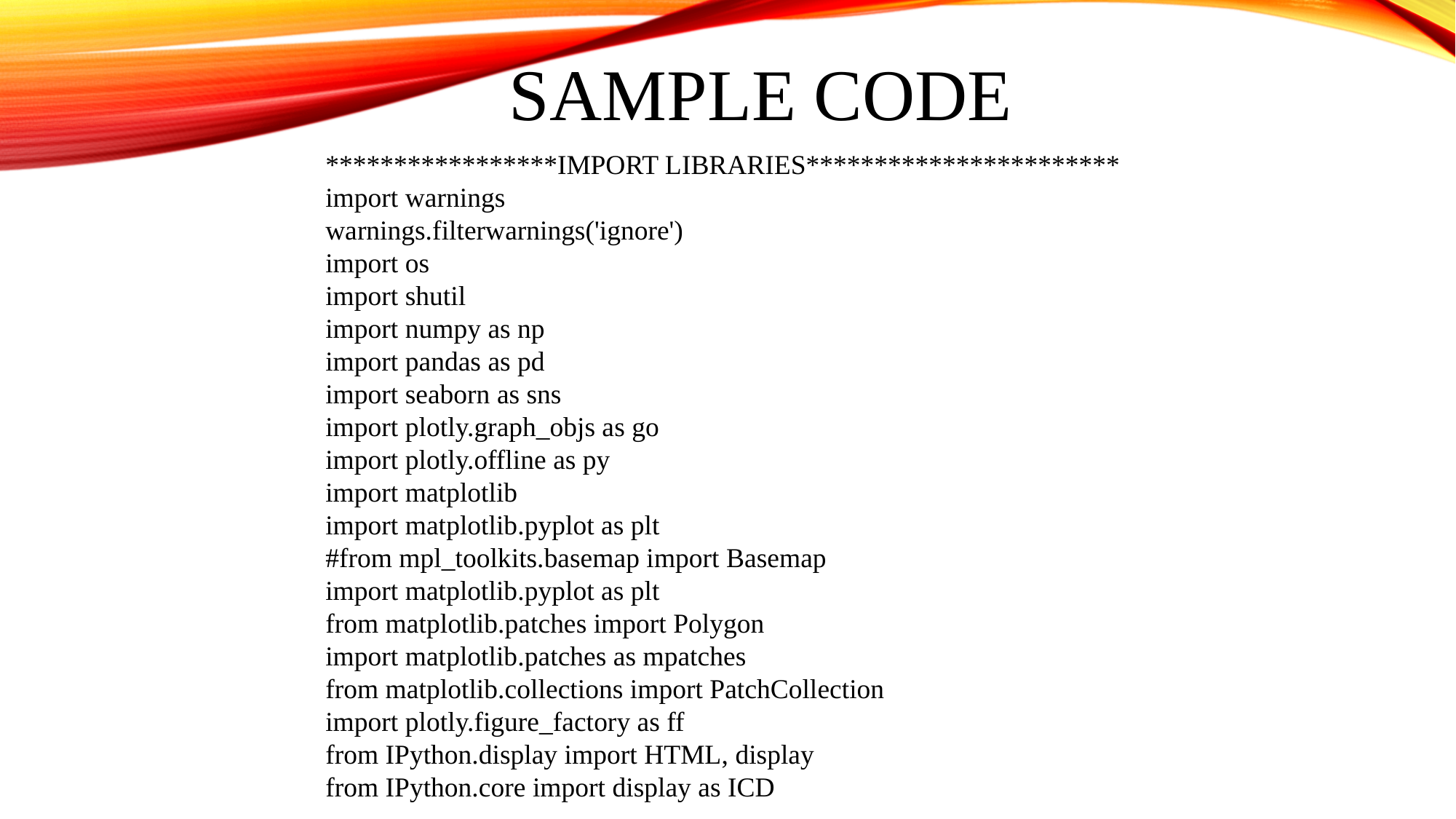

SAMPLE CODE
*****************IMPORT LIBRARIES***********************
import warnings
warnings.filterwarnings('ignore')
import os
import shutil
import numpy as np
import pandas as pd
import seaborn as sns
import plotly.graph_objs as go
import plotly.offline as py
import matplotlib
import matplotlib.pyplot as plt
#from mpl_toolkits.basemap import Basemap
import matplotlib.pyplot as plt
from matplotlib.patches import Polygon
import matplotlib.patches as mpatches
from matplotlib.collections import PatchCollection
import plotly.figure_factory as ff
from IPython.display import HTML, display
from IPython.core import display as ICD